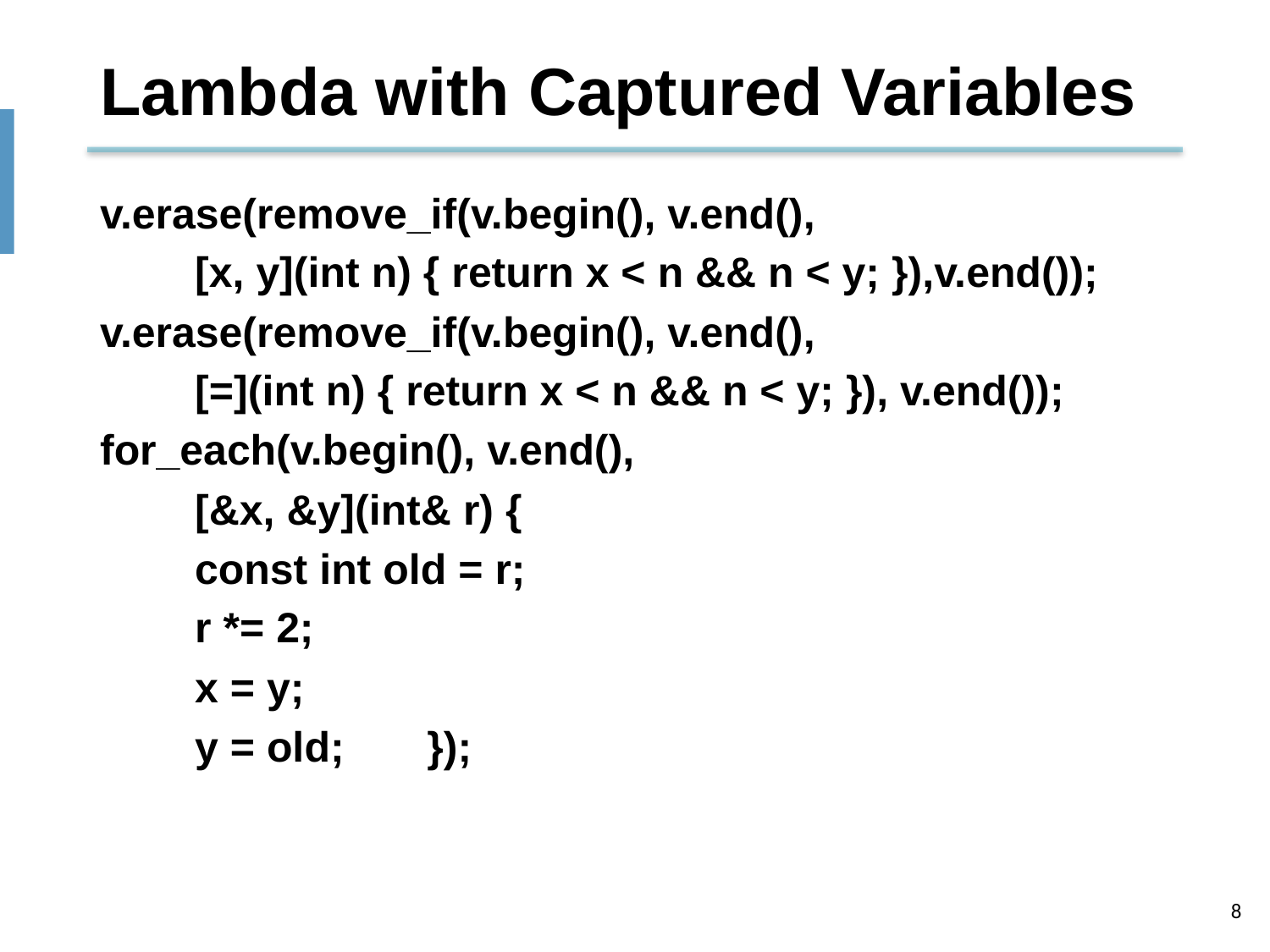

# Lambda with Captured Variables
v.erase(remove_if(v.begin(), v.end(),
        [x, y](int n) { return x < n && n < y; }),v.end());
v.erase(remove_if(v.begin(), v.end(),
        [=](int n) { return x < n && n < y; }), v.end());
for_each(v.begin(), v.end(),
        [&x, &y](int& r) {
        const int old = r;
        r *= 2;
        x = y;
        y = old;       });

8